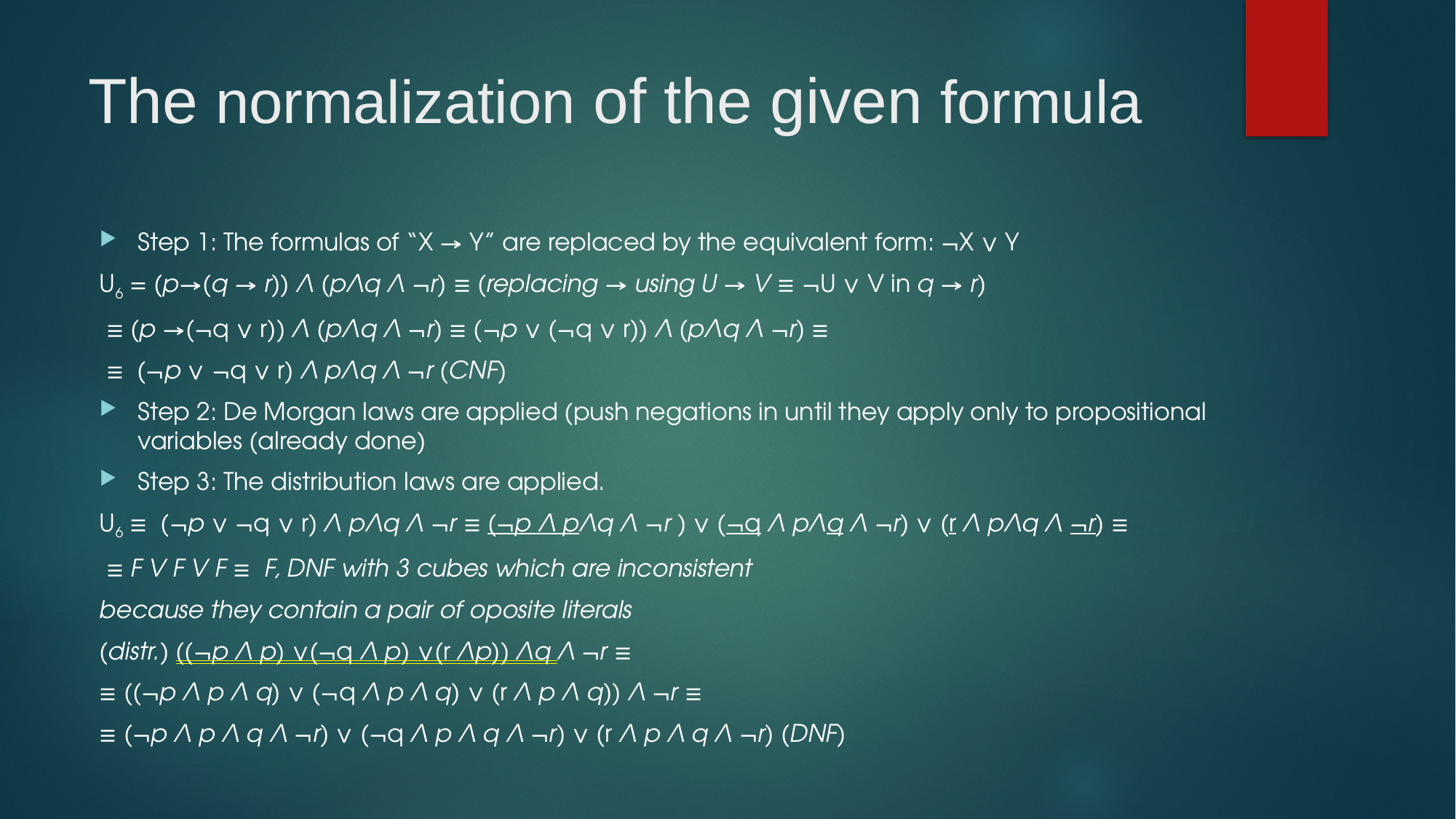

# The normalization of the given formula
Step 1: The formulas of “X → Y” are replaced by the equivalent form: ¬X ∨ Y
U6 = (p→(q → r)) Λ (pΛq Λ ¬r) ≡ (replacing → using U → V ≡ ¬U ∨ V in q → r)
 ≡ (p →(¬q ∨ r)) Λ (pΛq Λ ¬r) ≡ (¬p ∨ (¬q ∨ r)) Λ (pΛq Λ ¬r) ≡
 ≡  (¬p ∨ ¬q ∨ r) Λ pΛq Λ ¬r (CNF)
Step 2: De Morgan laws are applied (push negations in until they apply only to propositional variables (already done)
Step 3: The distribution laws are applied.
U6 ≡  (¬p ∨ ¬q ∨ r) Λ pΛq Λ ¬r ≡ (¬p Λ pΛq Λ ¬r ) ∨ (¬q Λ pΛq Λ ¬r) ∨ (r Λ pΛq Λ ¬r) ≡
 ≡ F V F V F ≡  F, DNF with 3 cubes which are inconsistent
because they contain a pair of oposite literals
(distr.) ((¬p Λ p) ∨(¬q Λ p) ∨(r Λp)) Λq Λ ¬r ≡
≡ ((¬p Λ p Λ q) ∨ (¬q Λ p Λ q) ∨ (r Λ p Λ q)) Λ ¬r ≡
≡ (¬p Λ p Λ q Λ ¬r) ∨ (¬q Λ p Λ q Λ ¬r) ∨ (r Λ p Λ q Λ ¬r) (DNF)